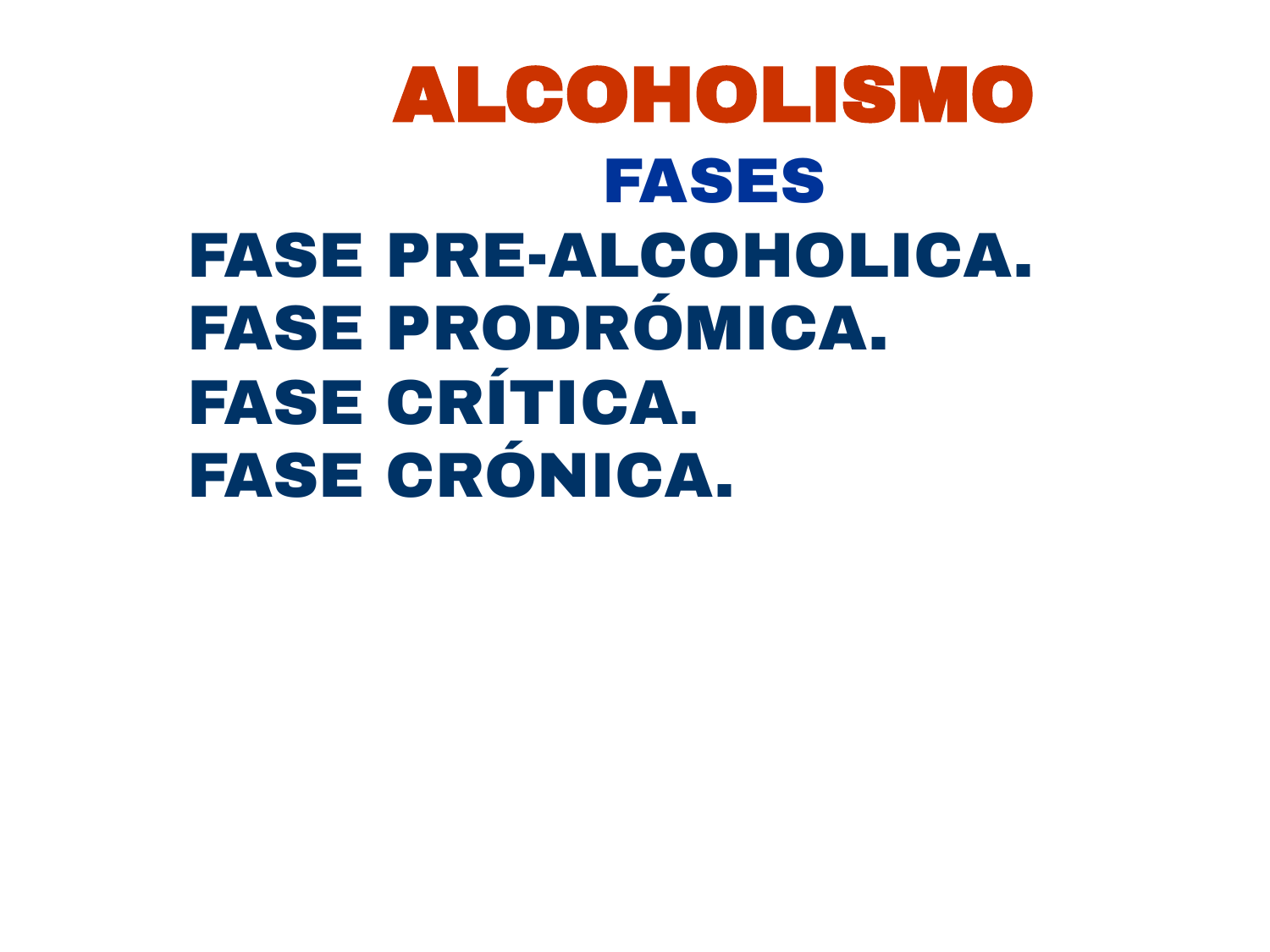

# ALCOHOLISMO
FASES
FASE PRE-ALCOHOLICA.
FASE PRODRÓMICA.
FASE CRÍTICA.
FASE CRÓNICA.